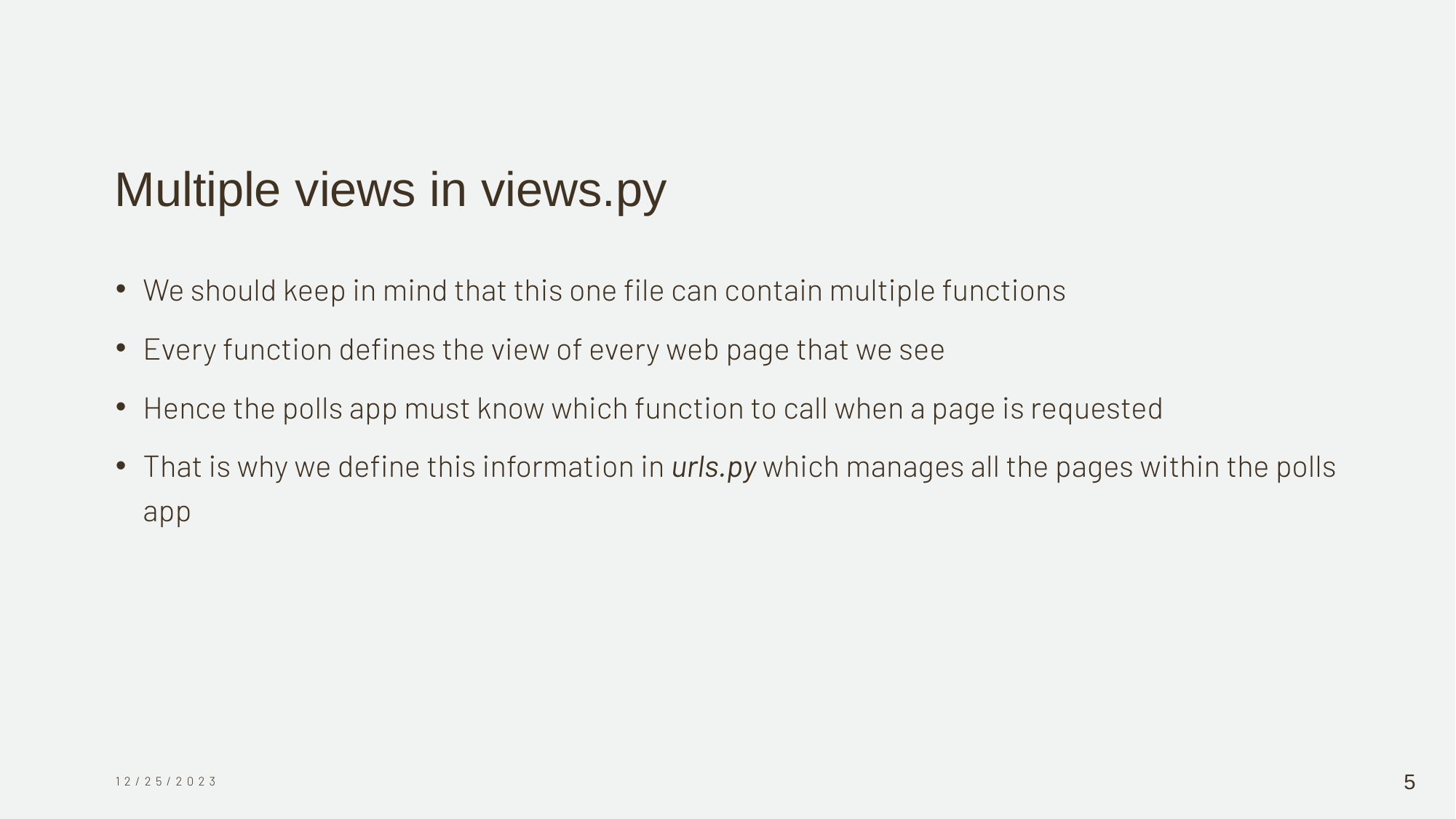

# Multiple views in views.py
We should keep in mind that this one file can contain multiple functions
Every function defines the view of every web page that we see
Hence the polls app must know which function to call when a page is requested
That is why we define this information in urls.py which manages all the pages within the polls app
12/25/2023
5